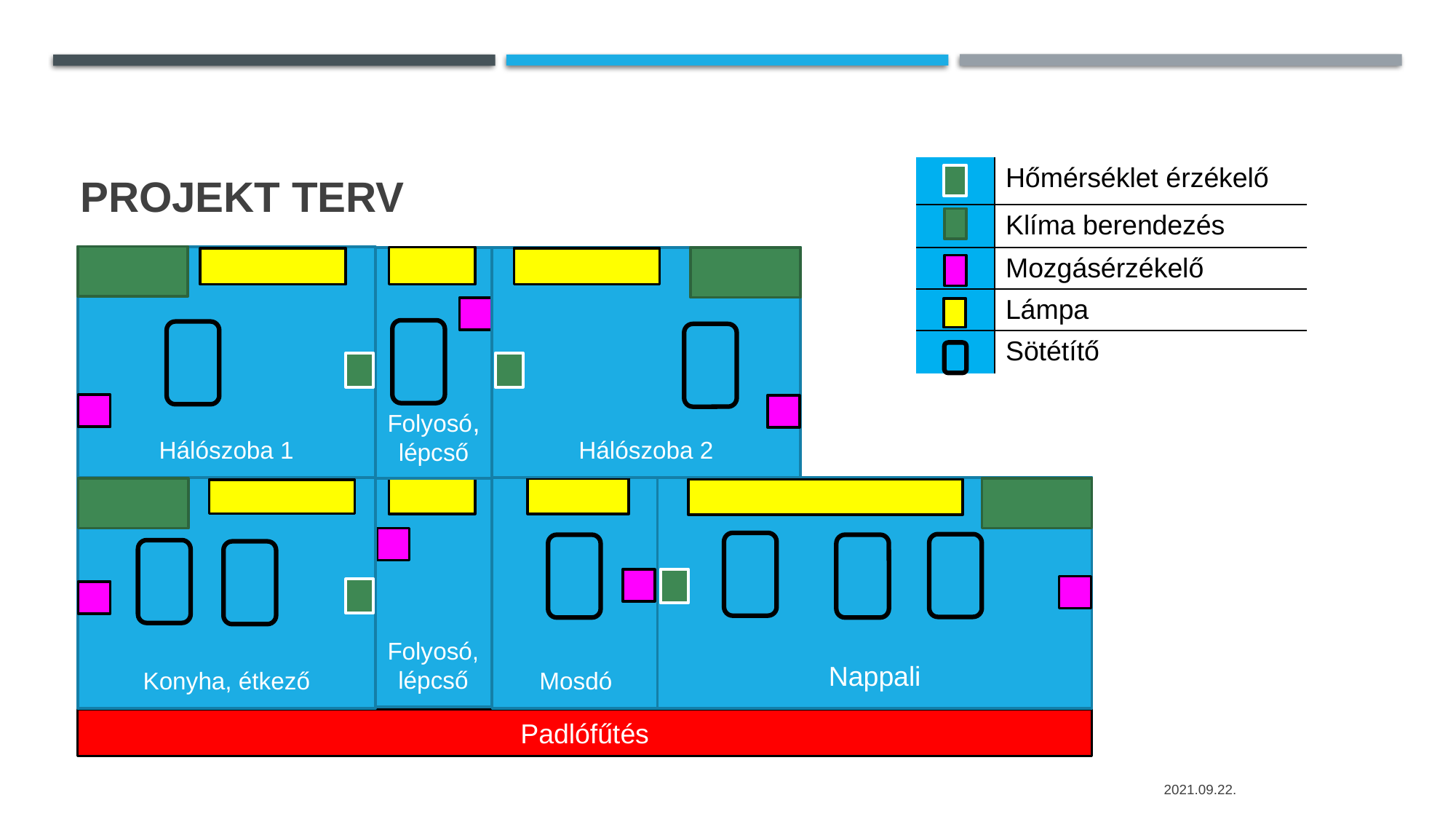

# Projekt Terv
|  | Hőmérséklet érzékelő |
| --- | --- |
|  | Klíma berendezés |
|  | Mozgásérzékelő |
|  | Lámpa |
|  | Sötétítő |

Hálószoba 1

Folyosó, lépcső

Hálószoba 2

Folyosó, lépcső

Mosdó

Nappali

Konyha, étkező

Padlófűtés
2021.09.22.